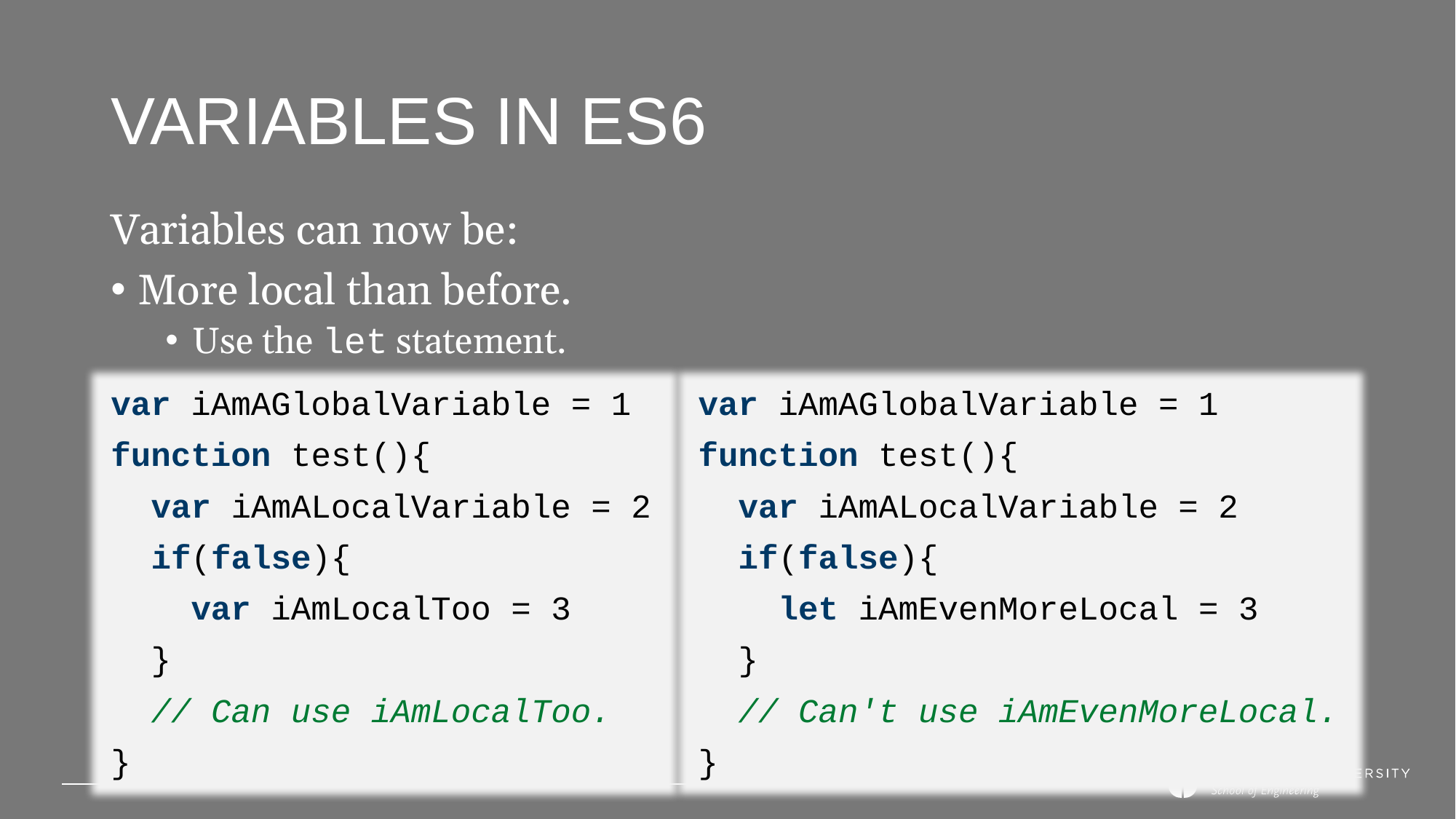

# Variables in ES6
Variables can now be:
More local than before.
Use the let statement.
var iAmAGlobalVariable = 1
function test(){
  var iAmALocalVariable = 2
  if(false){
    var iAmLocalToo = 3
  }
  // Can use iAmLocalToo.
}
var iAmAGlobalVariable = 1
function test(){
  var iAmALocalVariable = 2
  if(false){
    let iAmEvenMoreLocal = 3
  }
  // Can't use iAmEvenMoreLocal.
}